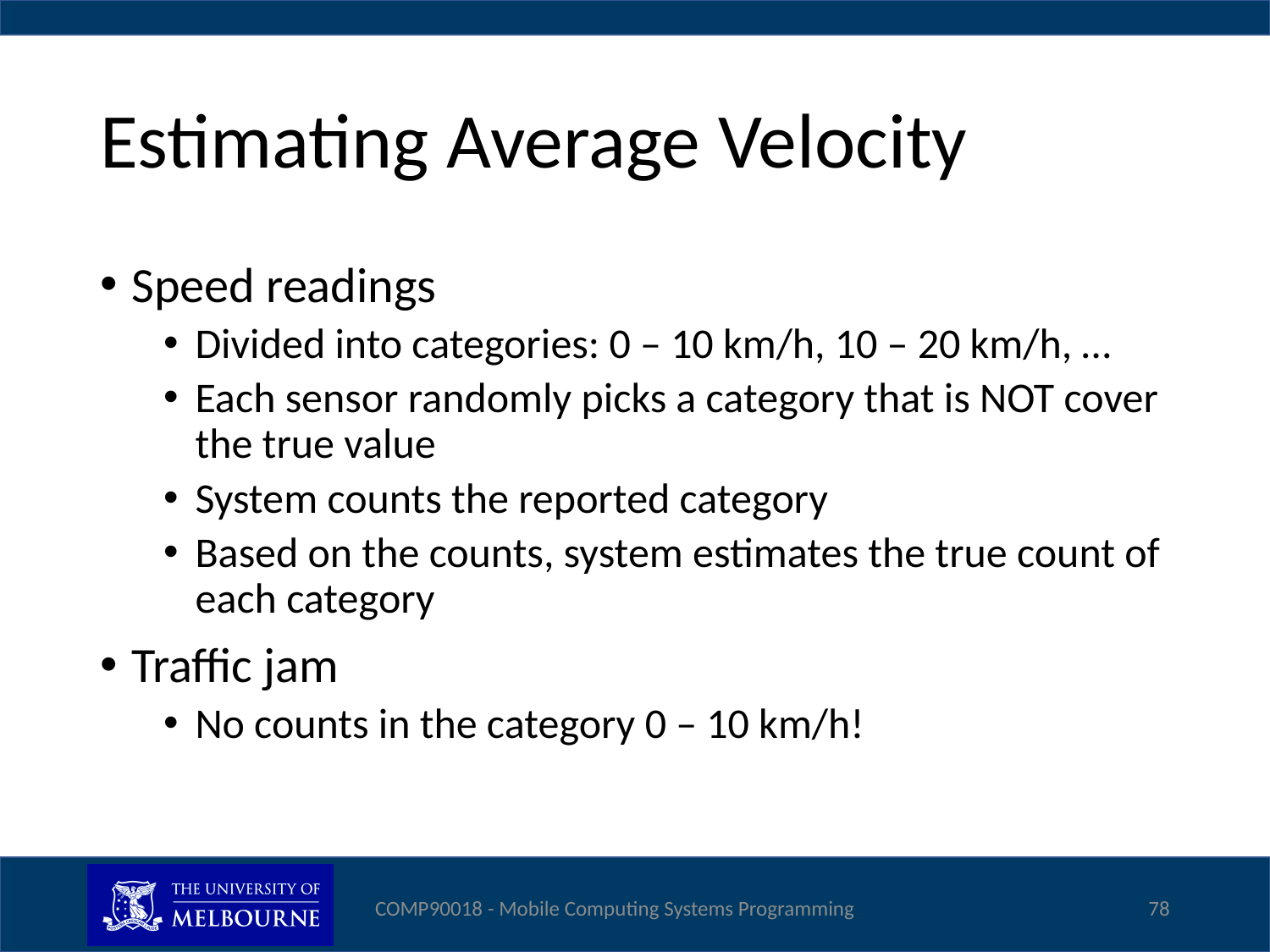

# Estimating Average Velocity
Speed readings
Divided into categories: 0 – 10 km/h, 10 – 20 km/h, …
Each sensor randomly picks a category that is NOT cover the true value
System counts the reported category
Based on the counts, system estimates the true count of each category
Traffic jam
No counts in the category 0 – 10 km/h!

COMP90018 - Mobile Computing Systems Programming
78